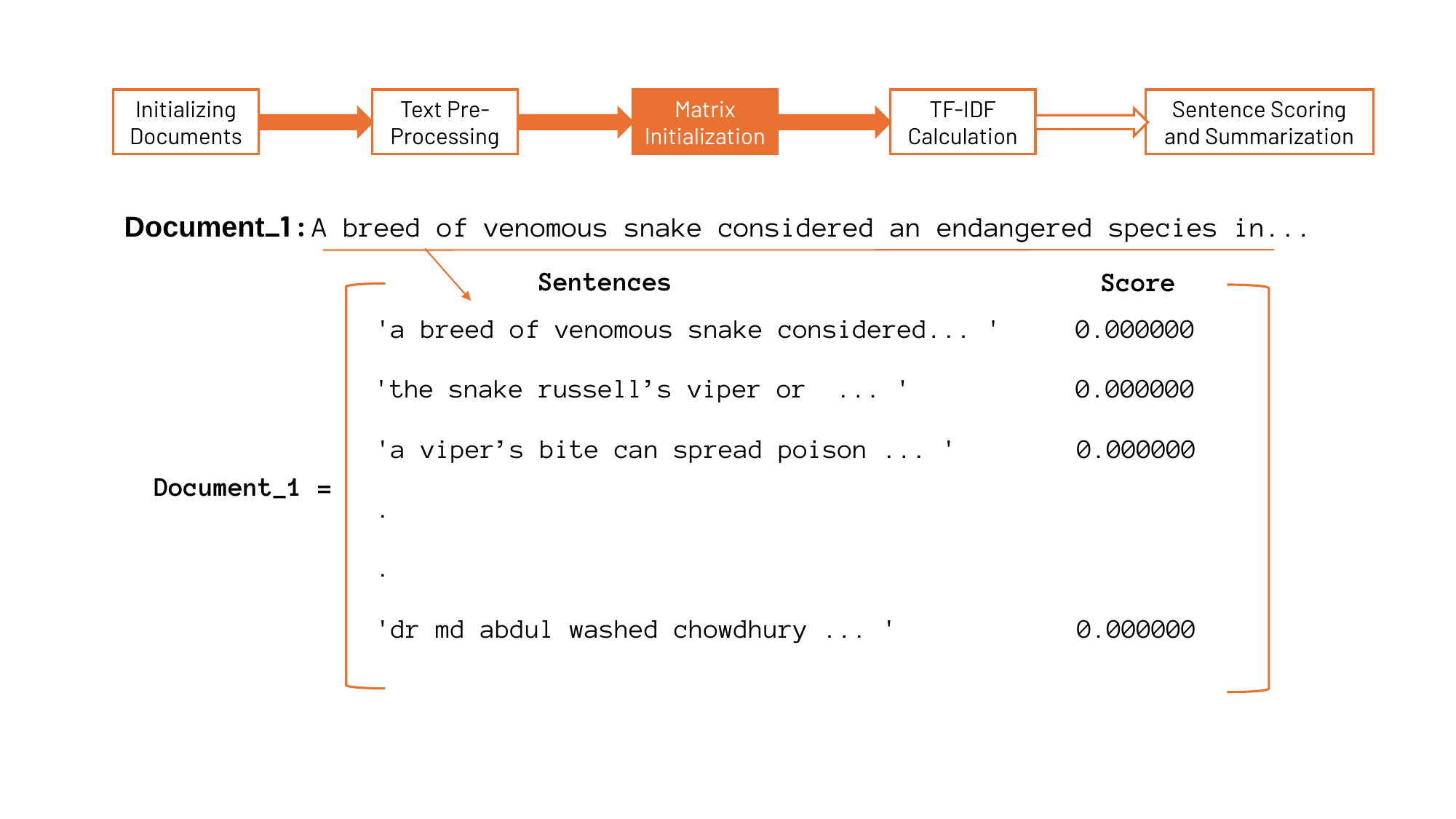

Initializing Documents
Text Pre-Processing
Matrix Initialization
Sentence Scoring and Summarization
TF-IDF Calculation

Document_1 : A breed of venomous snake considered an endangered species in...
Sentences
Score

0.000000
'a breed of venomous snake considered... '
0.000000
'the snake russell’s viper or  ... '
0.000000
'a viper’s bite can spread poison ... '
Document_1 =
.
.
0.000000
'dr md abdul washed chowdhury ... '